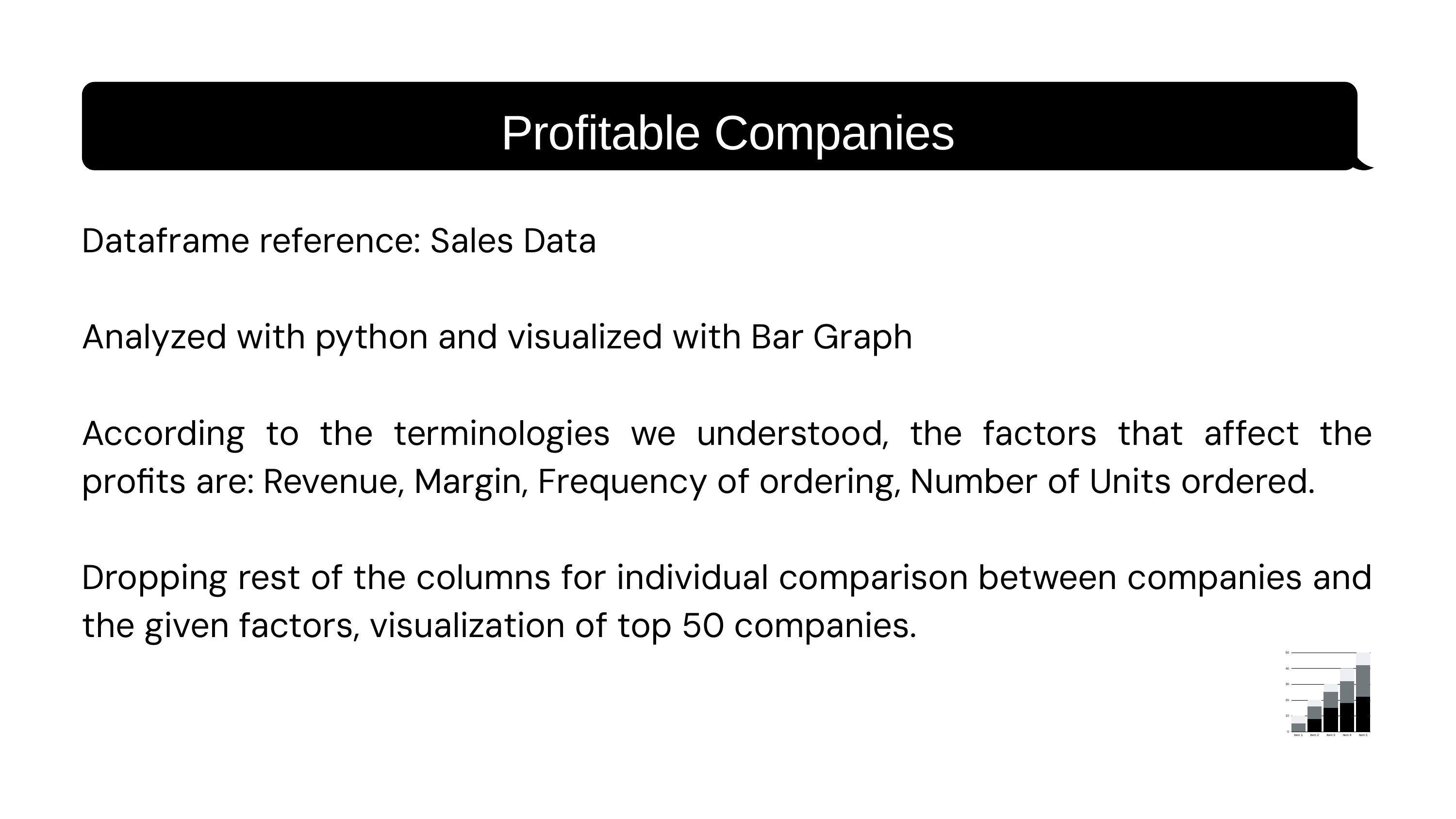

Profitable Companies
Dataframe reference: Sales Data

Analyzed with python and visualized with Bar Graph

According to the terminologies we understood, the factors that affect the profits are: Revenue, Margin, Frequency of ordering, Number of Units ordered.

Dropping rest of the columns for individual comparison between companies and the given factors, visualization of top 50 companies.

50

40
30
20
10
0
Item 1
Item 2
Item 3
Item 4
Item 5